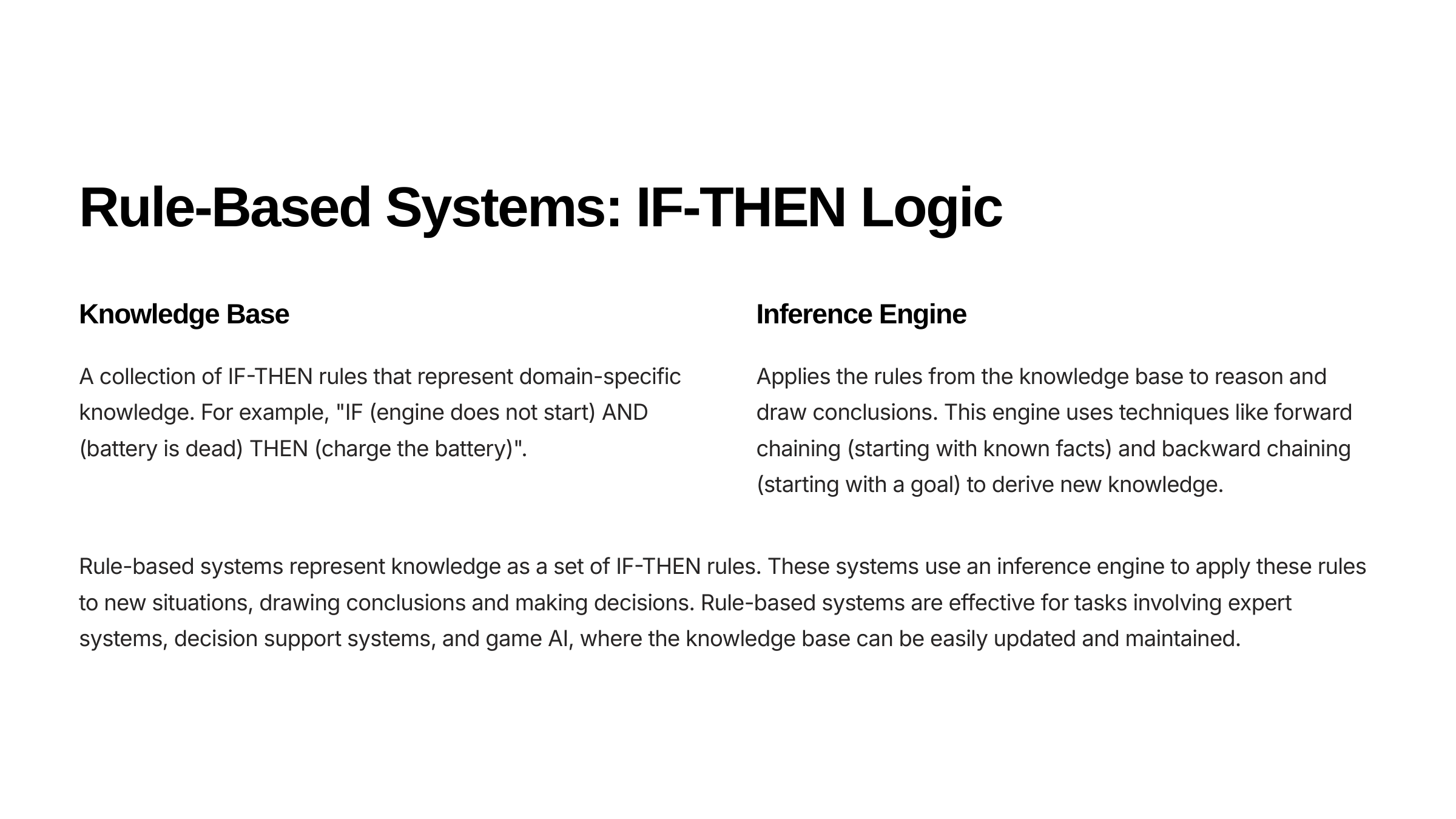

Rule-Based Systems: IF-THEN Logic
Knowledge Base
Inference Engine
A collection of IF-THEN rules that represent domain-specific knowledge. For example, "IF (engine does not start) AND (battery is dead) THEN (charge the battery)".
Applies the rules from the knowledge base to reason and draw conclusions. This engine uses techniques like forward chaining (starting with known facts) and backward chaining (starting with a goal) to derive new knowledge.
Rule-based systems represent knowledge as a set of IF-THEN rules. These systems use an inference engine to apply these rules to new situations, drawing conclusions and making decisions. Rule-based systems are effective for tasks involving expert systems, decision support systems, and game AI, where the knowledge base can be easily updated and maintained.